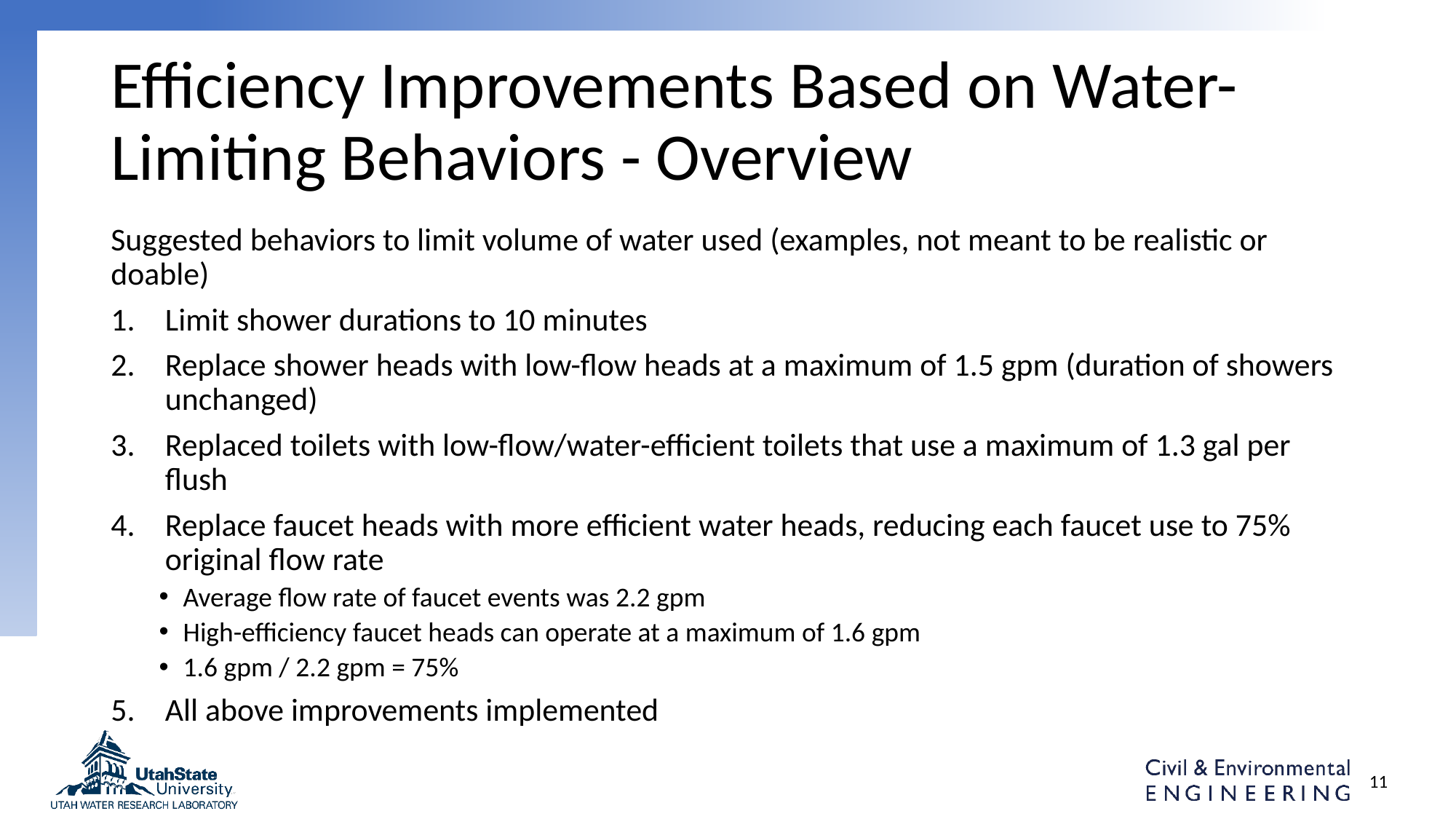

# Efficiency Improvements Based on Water-Limiting Behaviors - Overview
Suggested behaviors to limit volume of water used (examples, not meant to be realistic or doable)
Limit shower durations to 10 minutes
Replace shower heads with low-flow heads at a maximum of 1.5 gpm (duration of showers unchanged)
Replaced toilets with low-flow/water-efficient toilets that use a maximum of 1.3 gal per flush
Replace faucet heads with more efficient water heads, reducing each faucet use to 75% original flow rate
Average flow rate of faucet events was 2.2 gpm
High-efficiency faucet heads can operate at a maximum of 1.6 gpm
1.6 gpm / 2.2 gpm = 75%
All above improvements implemented

11